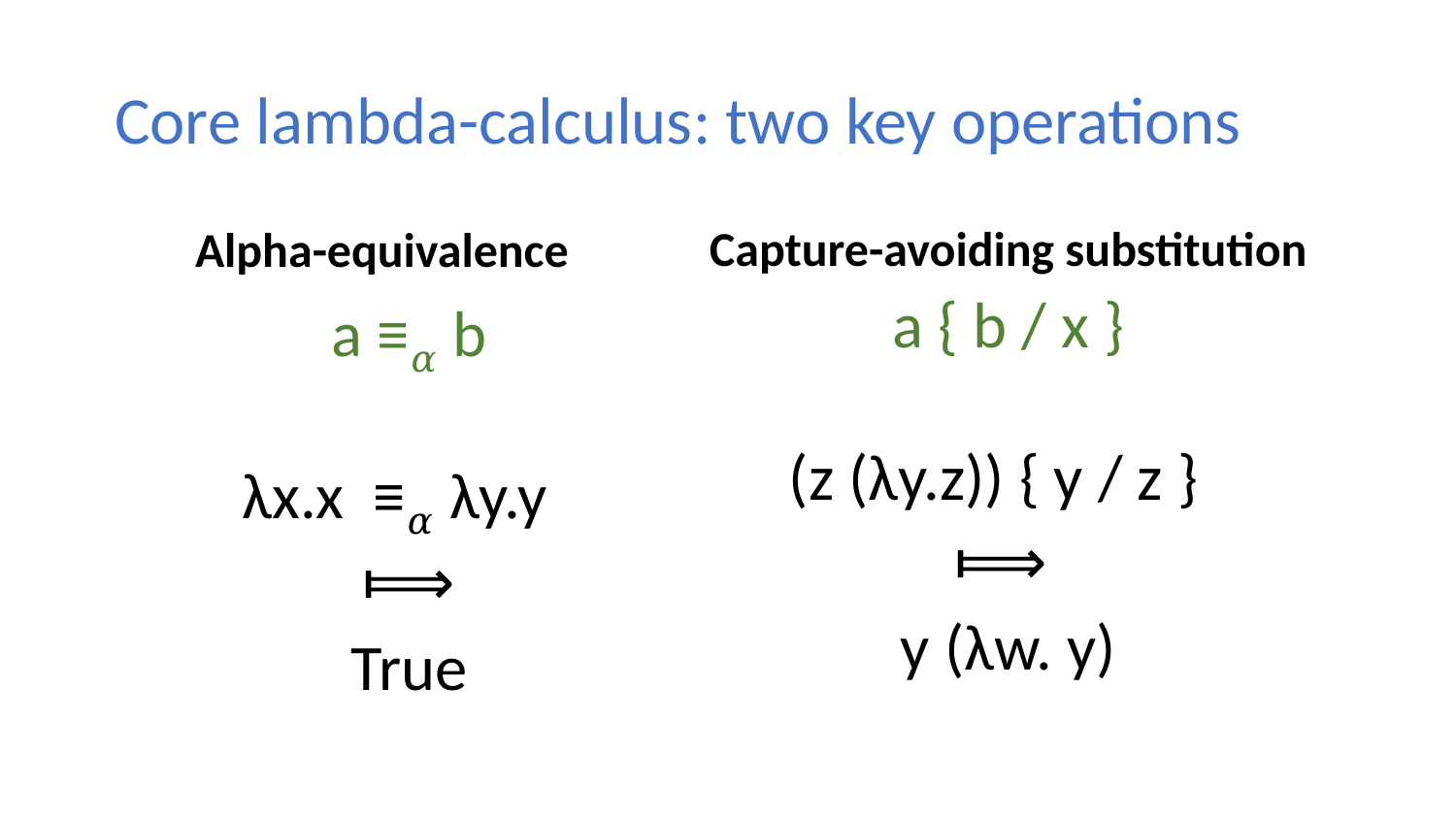

# Core lambda-calculus: two key operations
Capture-avoiding substitution
a { b / x }

(z (λy.z)) { y / z }
⟾
y (λw. y)

Alpha-equivalence
a ≡𝛼 b

λx.x  ≡𝛼 λy.y
⟾
True